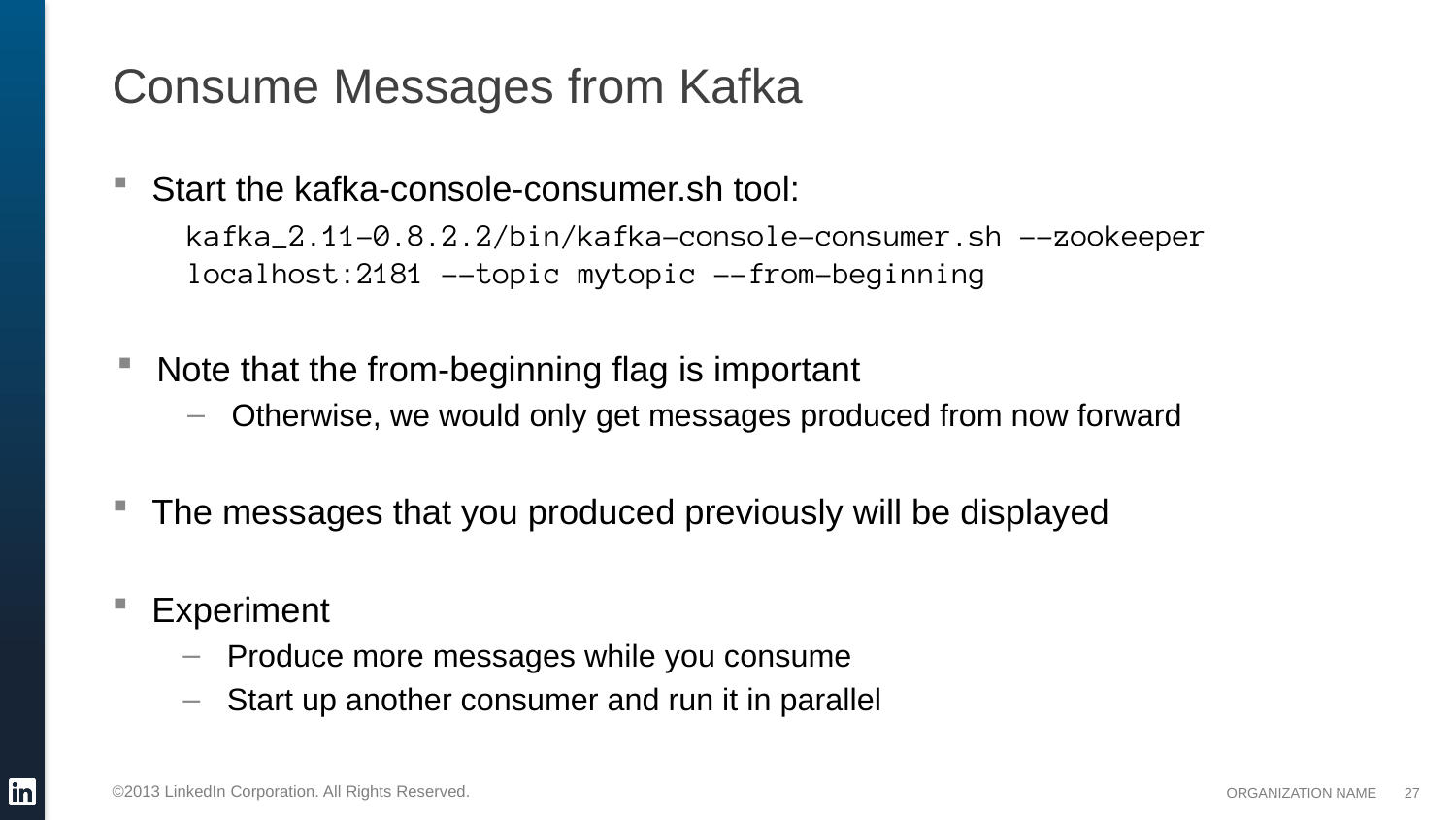

# Consume Messages from Kafka
Start the kafka-console-consumer.sh tool:
kafka_2.11-0.8.2.2/bin/kafka-console-consumer.sh --zookeeper localhost:2181 --topic mytopic --from-beginning

Note that the from-beginning flag is important
Otherwise, we would only get messages produced from now forward

The messages that you produced previously will be displayed

Experiment
Produce more messages while you consume
Start up another consumer and run it in parallel
27